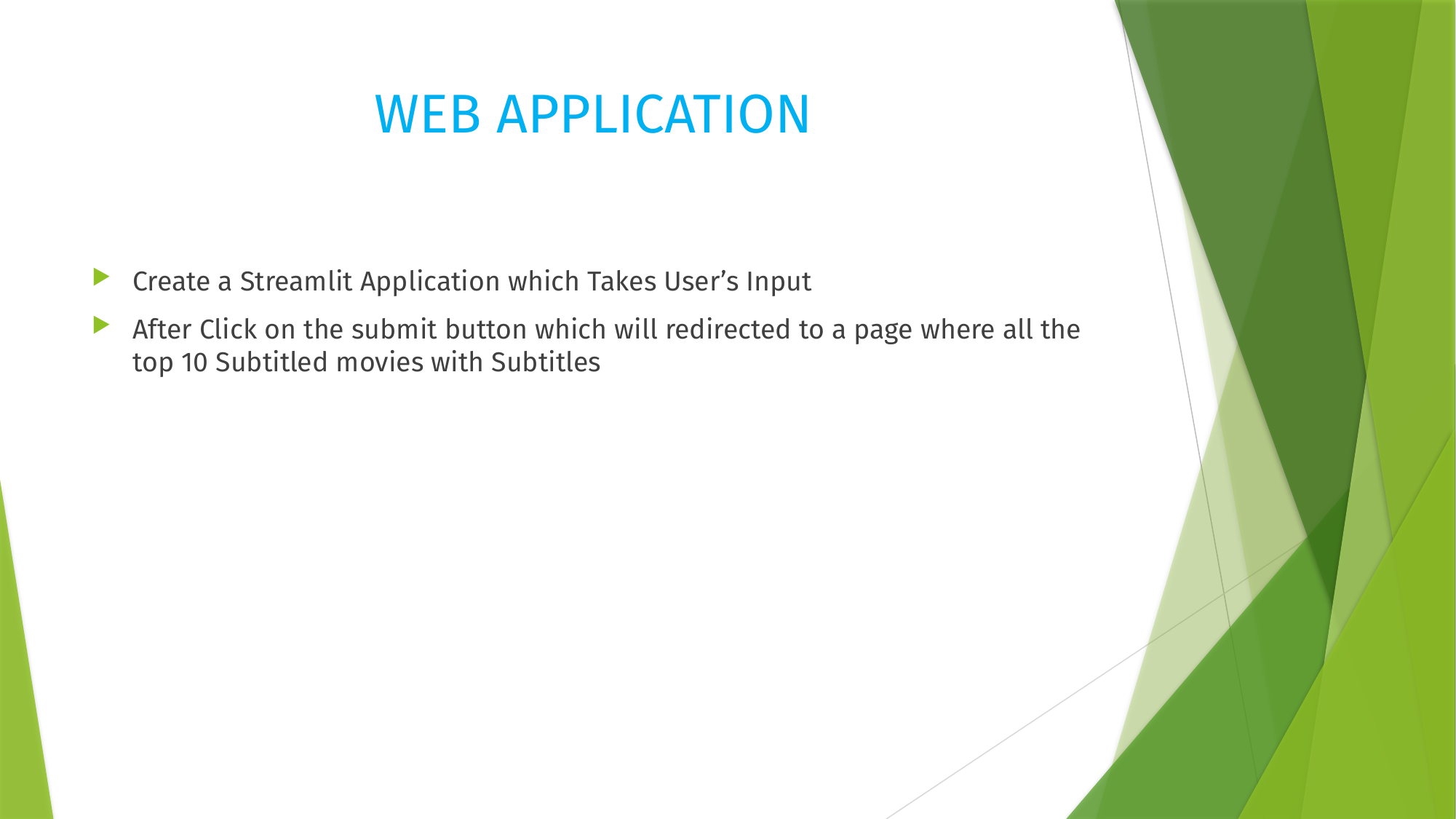

# WEB APPLICATION
Create a Streamlit Application which Takes User’s Input
After Click on the submit button which will redirected to a page where all the top 10 Subtitled movies with Subtitles